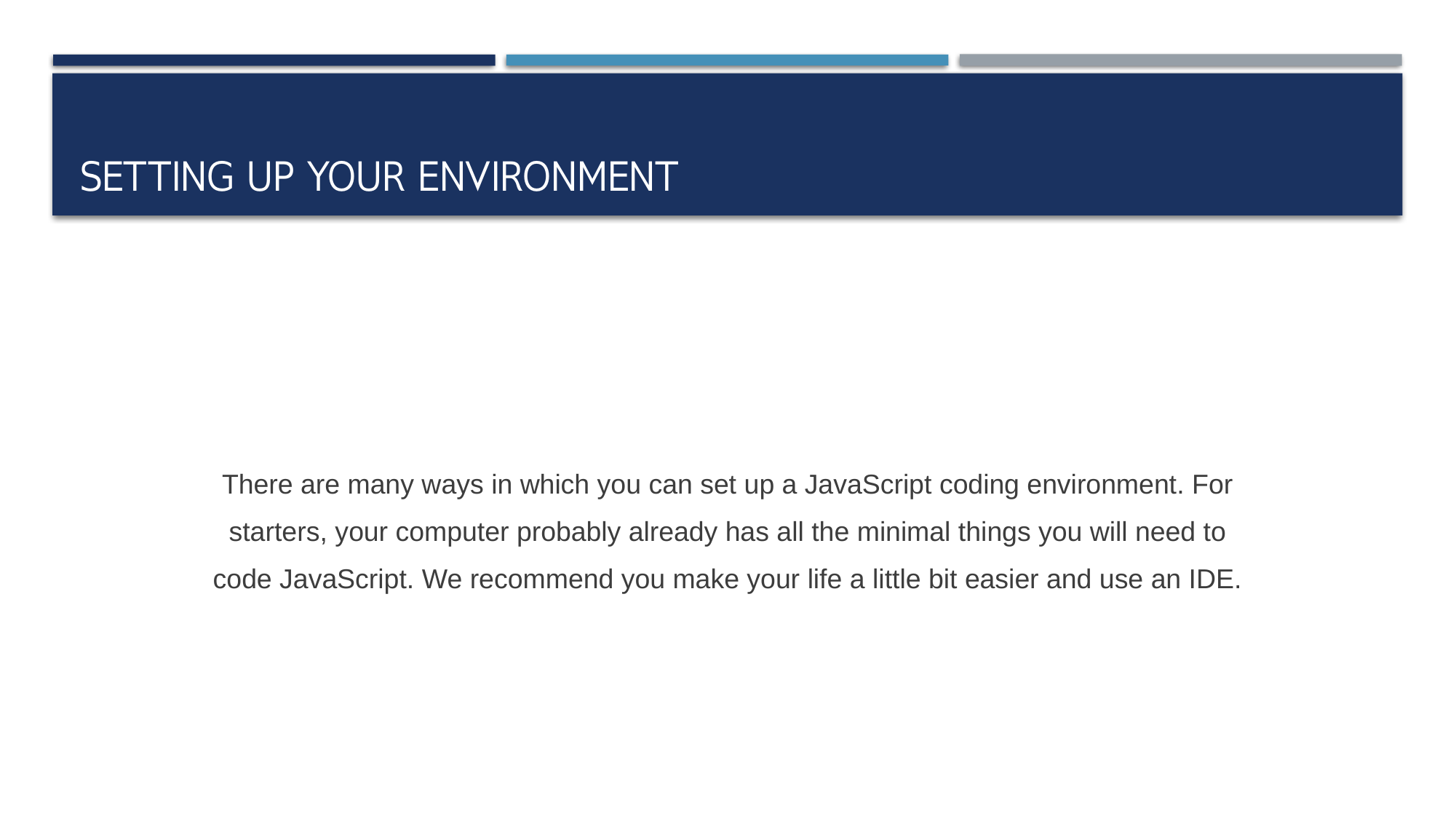

# Setting up your environment
There are many ways in which you can set up a JavaScript coding environment. For
starters, your computer probably already has all the minimal things you will need to
code JavaScript. We recommend you make your life a little bit easier and use an IDE.